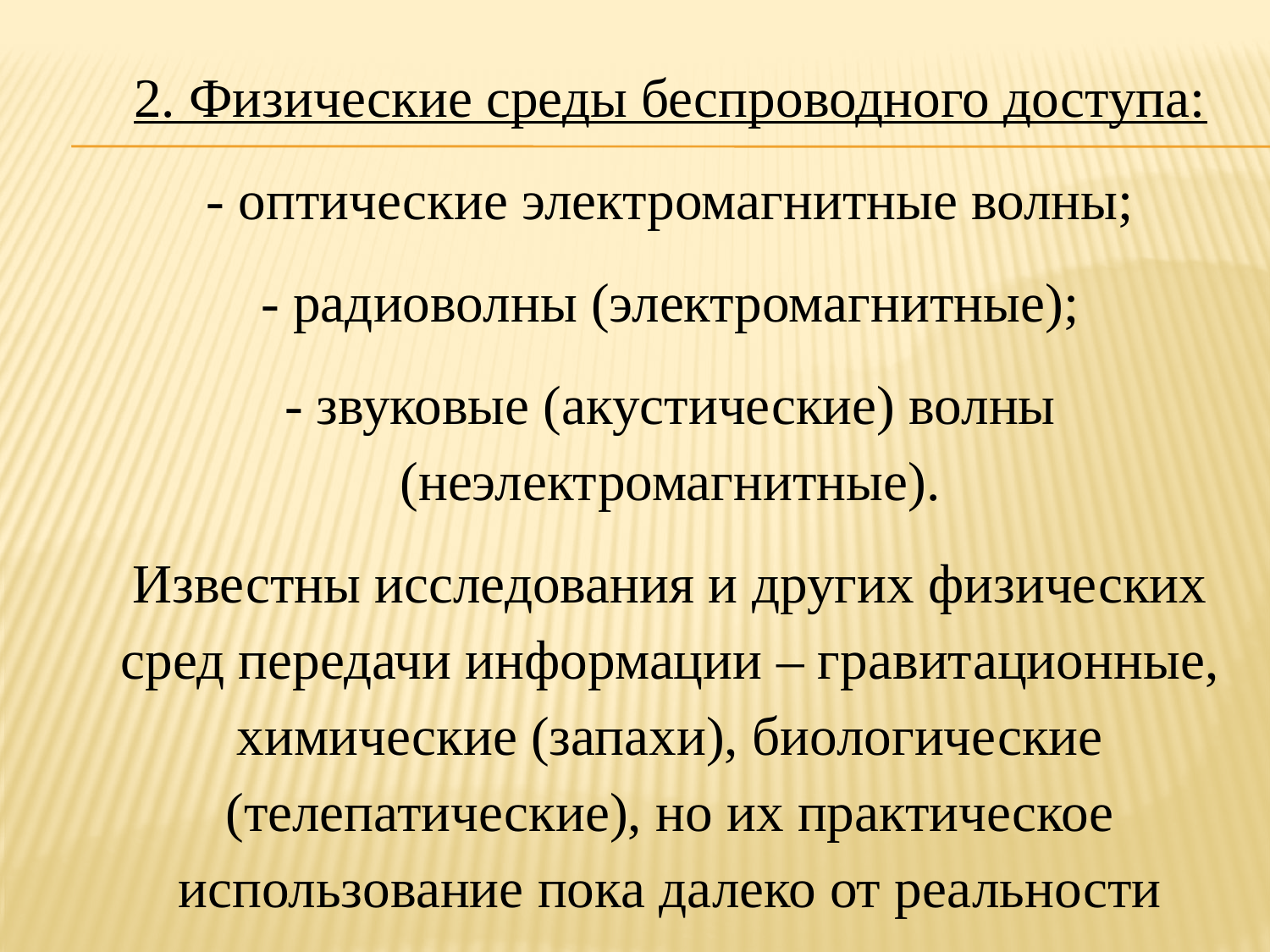

2. Физические среды беспроводного доступа:
- оптические электромагнитные волны;
- радиоволны (электромагнитные);
- звуковые (акустические) волны (неэлектромагнитные).
Известны исследования и других физических сред передачи информации – гравитационные, химические (запахи), биологические (телепатические), но их практическое использование пока далеко от реальности